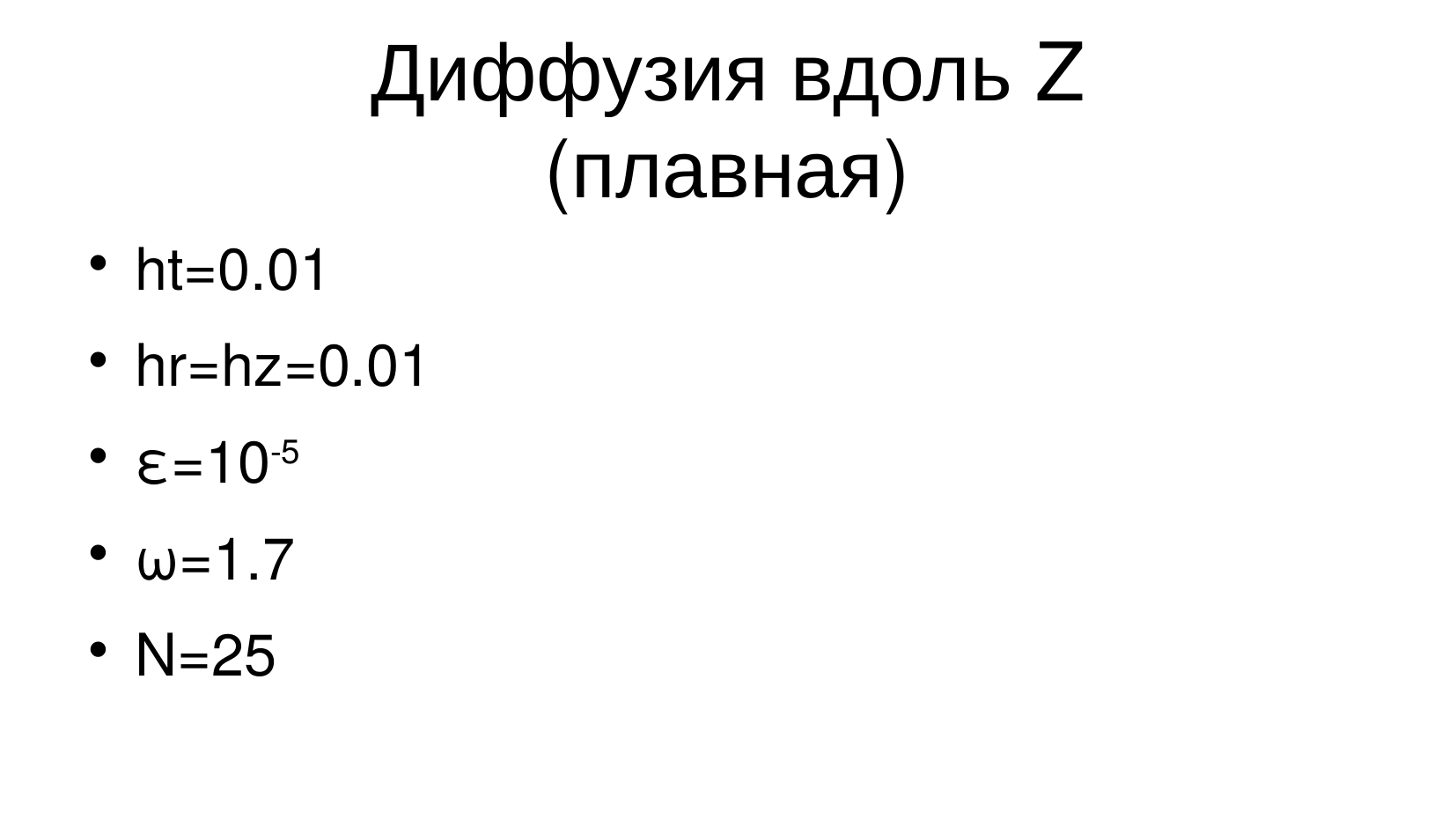

Диффузия вдоль Z
(плавная)
ht=0.01
hr=hz=0.01
ε=10-5
ω=1.7
N=25